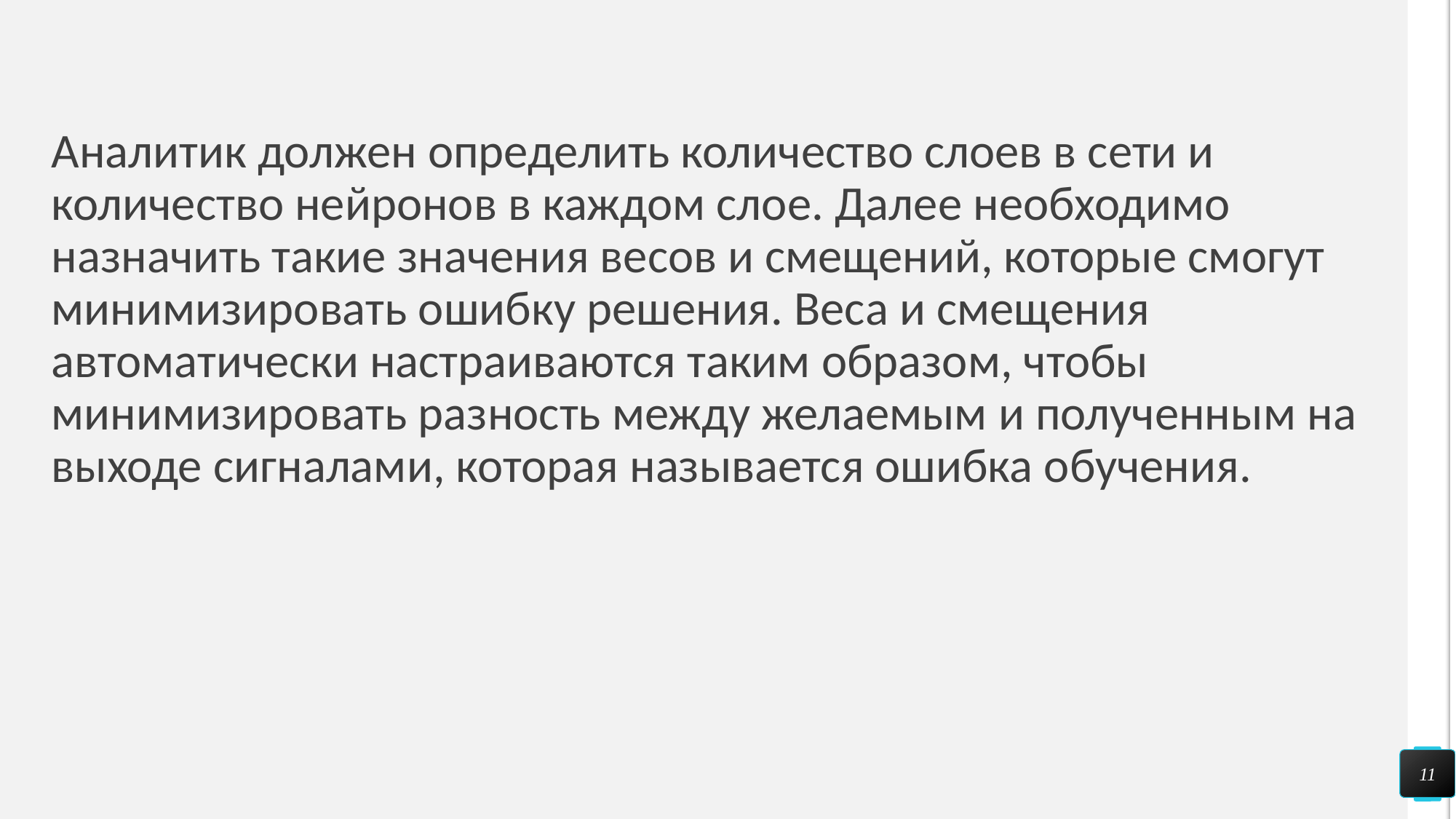

#
Аналитик должен определить количество слоев в сети и количество нейронов в каждом слое. Далее необходимо назначить такие значения весов и смещений, которые смогут минимизировать ошибку решения. Веса и смещения автоматически настраиваются таким образом, чтобы минимизировать разность между желаемым и полученным на выходе сигналами, которая называется ошибка обучения.

11